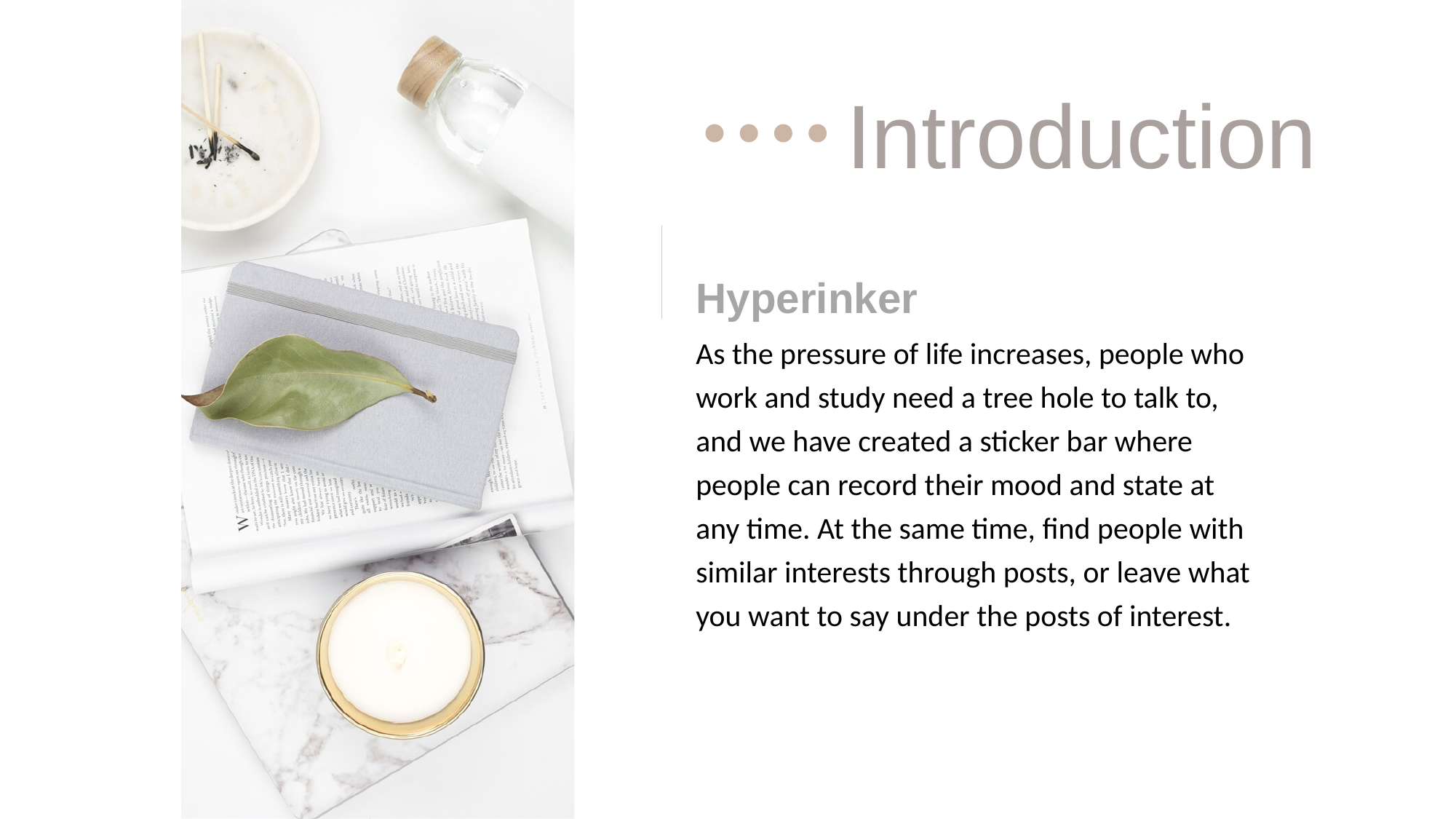

Introduction

Hyperinker
As the pressure of life increases, people who work and study need a tree hole to talk to, and we have created a sticker bar where people can record their mood and state at any time. At the same time, find people with similar interests through posts, or leave what you want to say under the posts of interest.